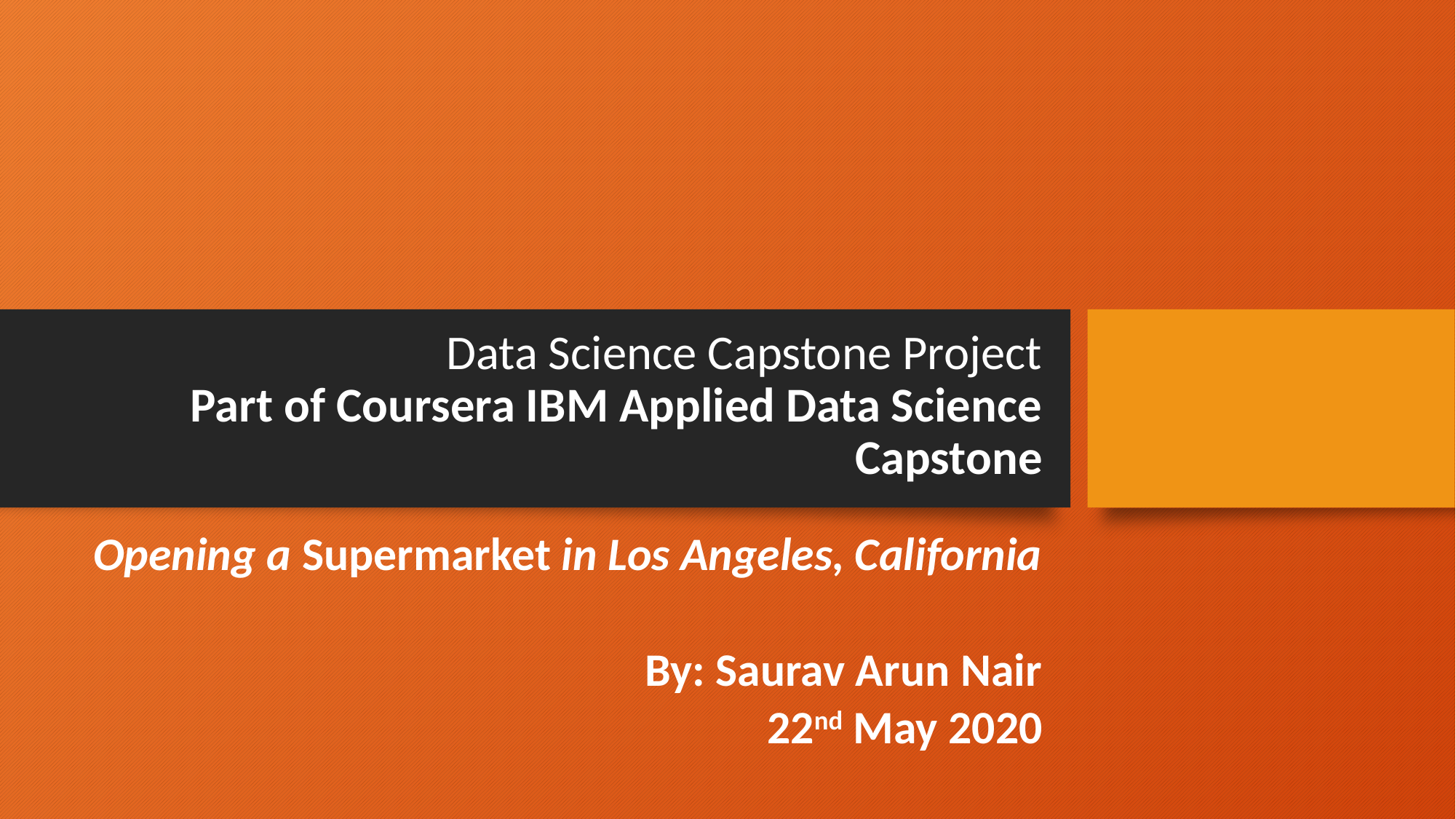

# Data Science Capstone Project Part of Coursera IBM Applied Data Science Capstone
Opening a Supermarket in Los Angeles, California

By: Saurav Arun Nair
22nd May 2020